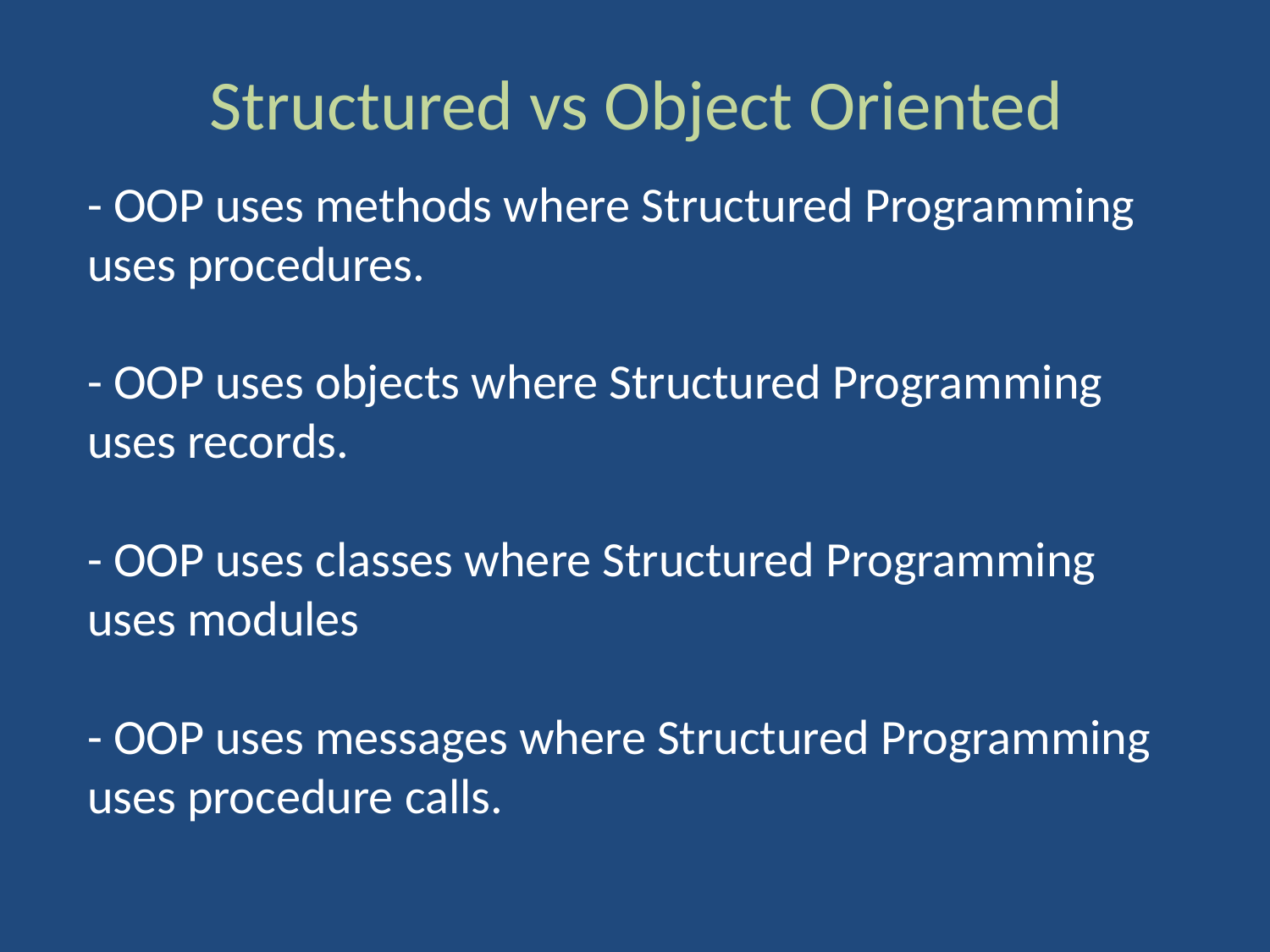

# Structured vs Object Oriented
- OOP uses methods where Structured Programming uses procedures.

- OOP uses objects where Structured Programming uses records.

- OOP uses classes where Structured Programming uses modules

- OOP uses messages where Structured Programming uses procedure calls.